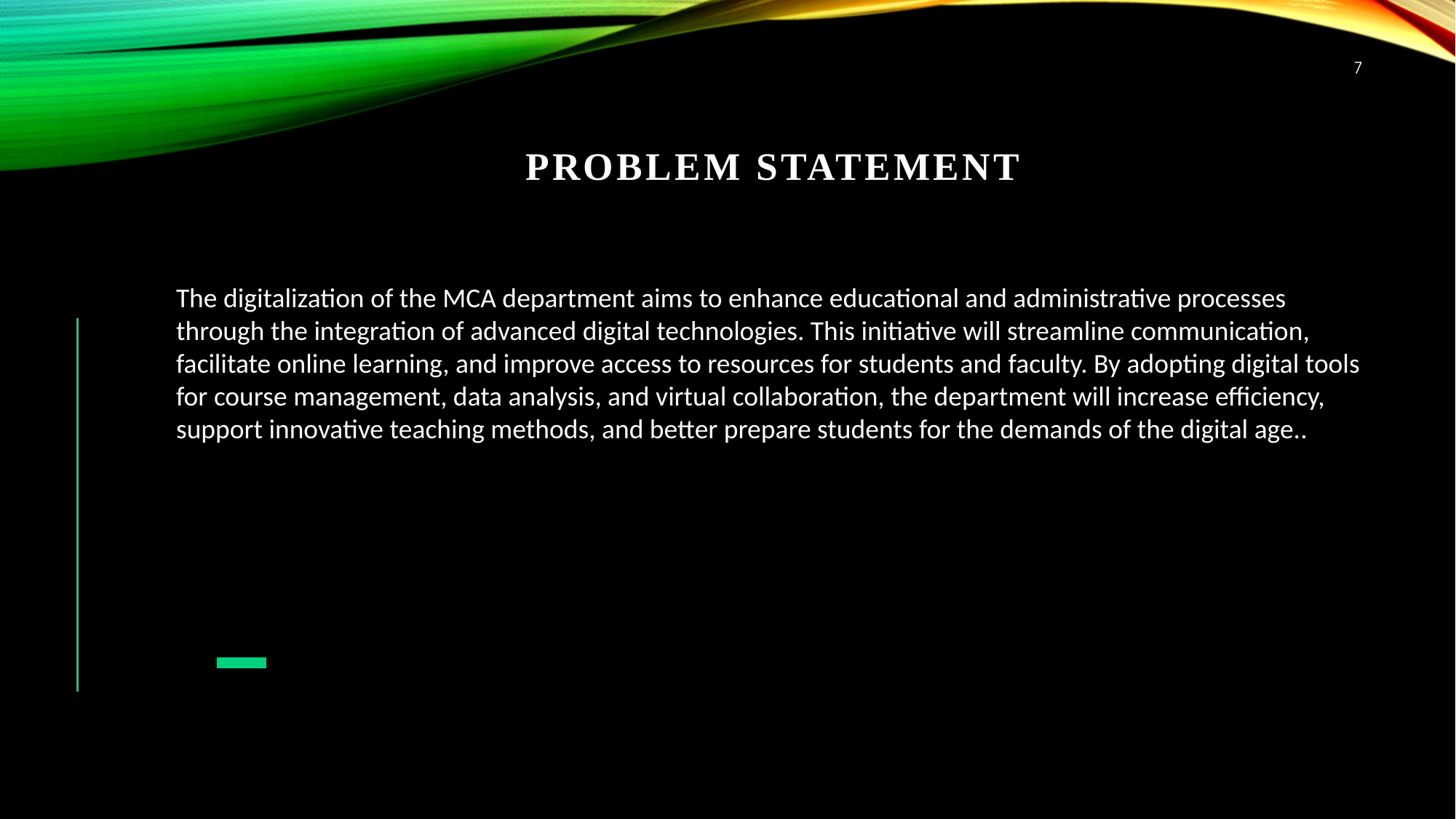

7
Problem statement

The digitalization of the MCA department aims to enhance educational and administrative processes through the integration of advanced digital technologies. This initiative will streamline communication, facilitate online learning, and improve access to resources for students and faculty. By adopting digital tools for course management, data analysis, and virtual collaboration, the department will increase efficiency, support innovative teaching methods, and better prepare students for the demands of the digital age..